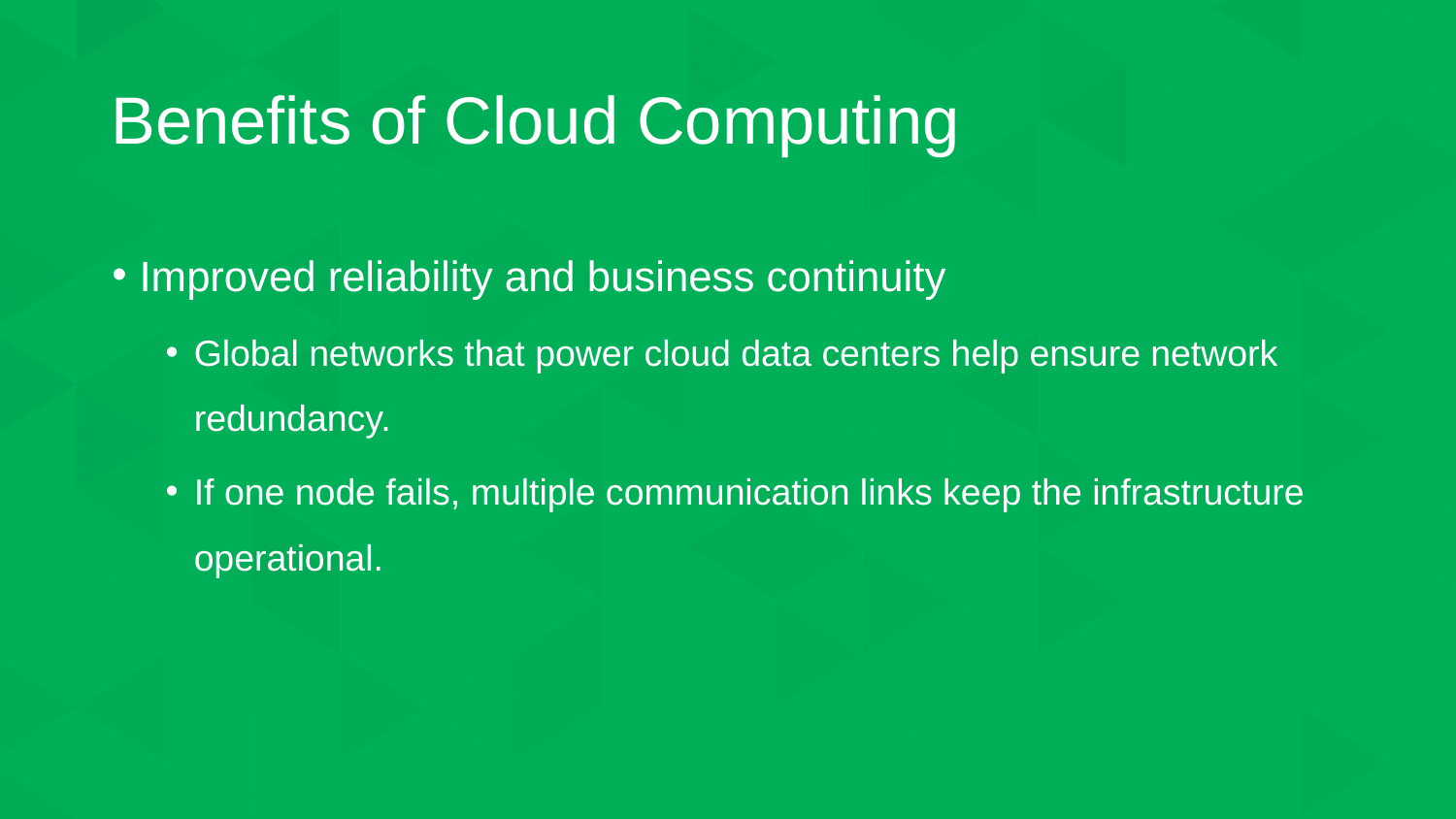

# Benefits of Cloud Computing
Improved reliability and business continuity
Global networks that power cloud data centers help ensure network redundancy.
If one node fails, multiple communication links keep the infrastructure operational.